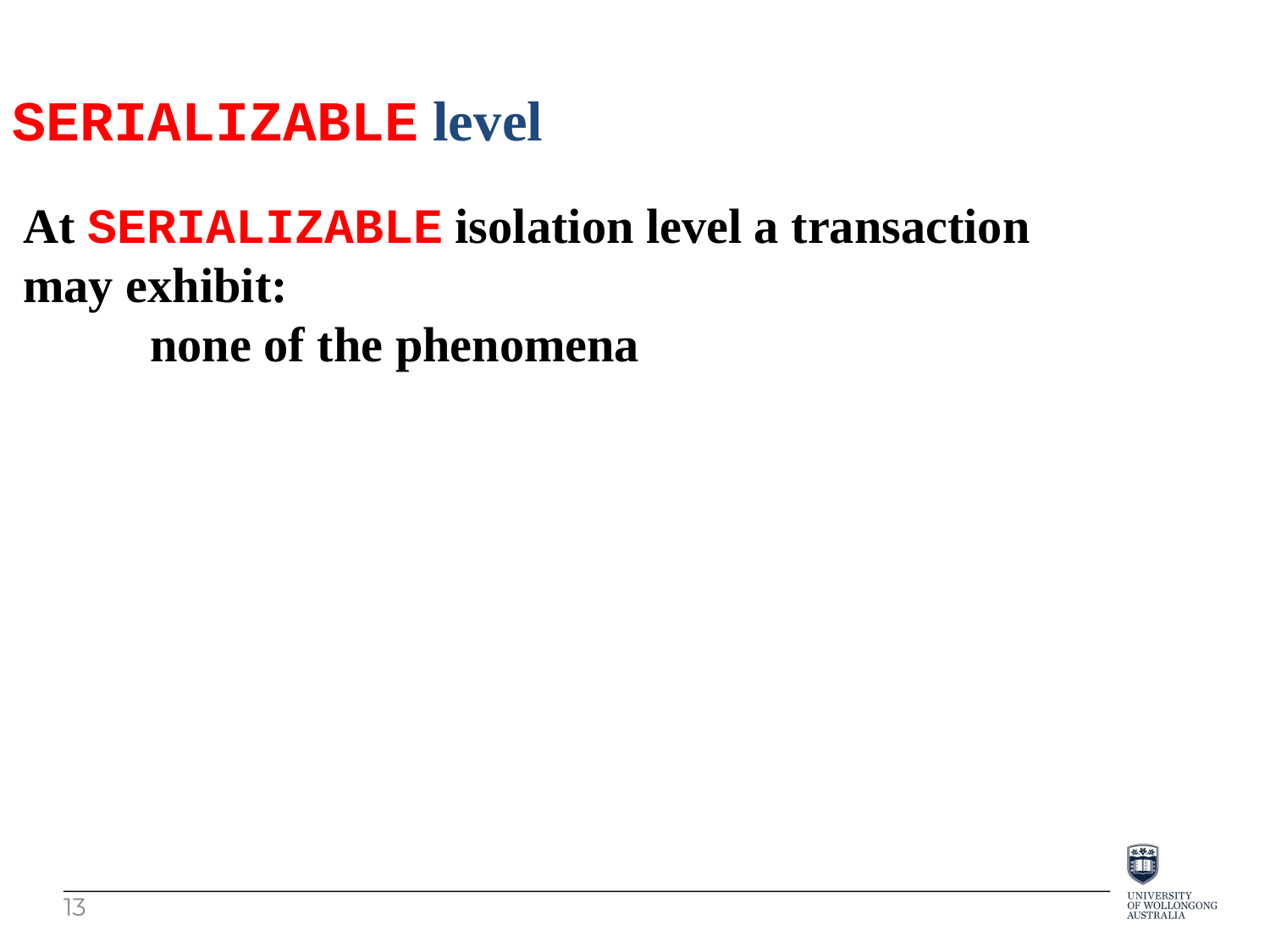

SERIALIZABLE level
At SERIALIZABLE isolation level a transaction
may exhibit:
	none of the phenomena
13